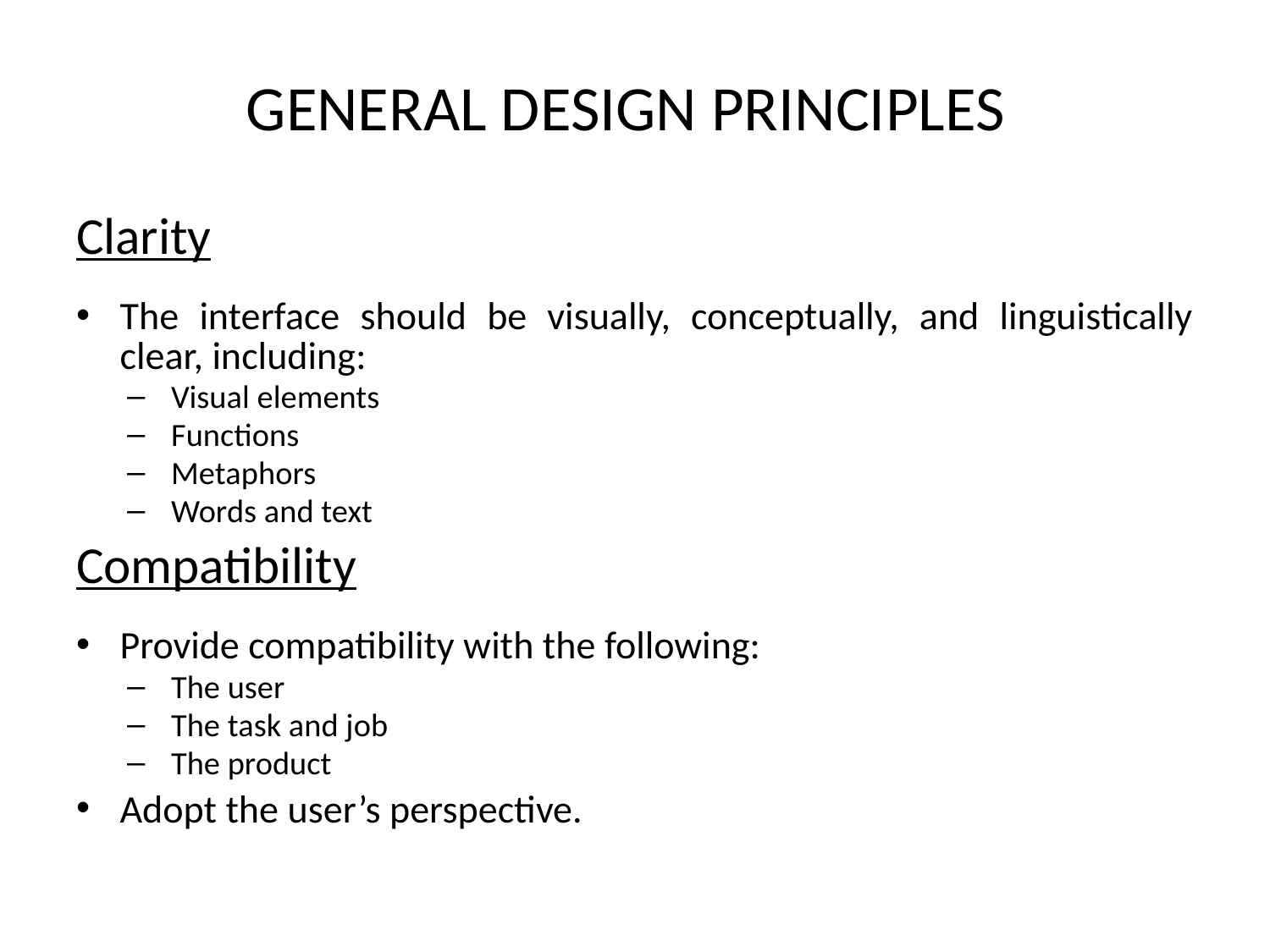

# GENERAL DESIGN PRINCIPLES

Clarity

The interface should be visually, conceptually, and linguistically clear, including:
Visual elements
Functions
Metaphors
Words and text
Compatibility

Provide compatibility with the following:
The user
The task and job
The product
Adopt the user’s perspective.